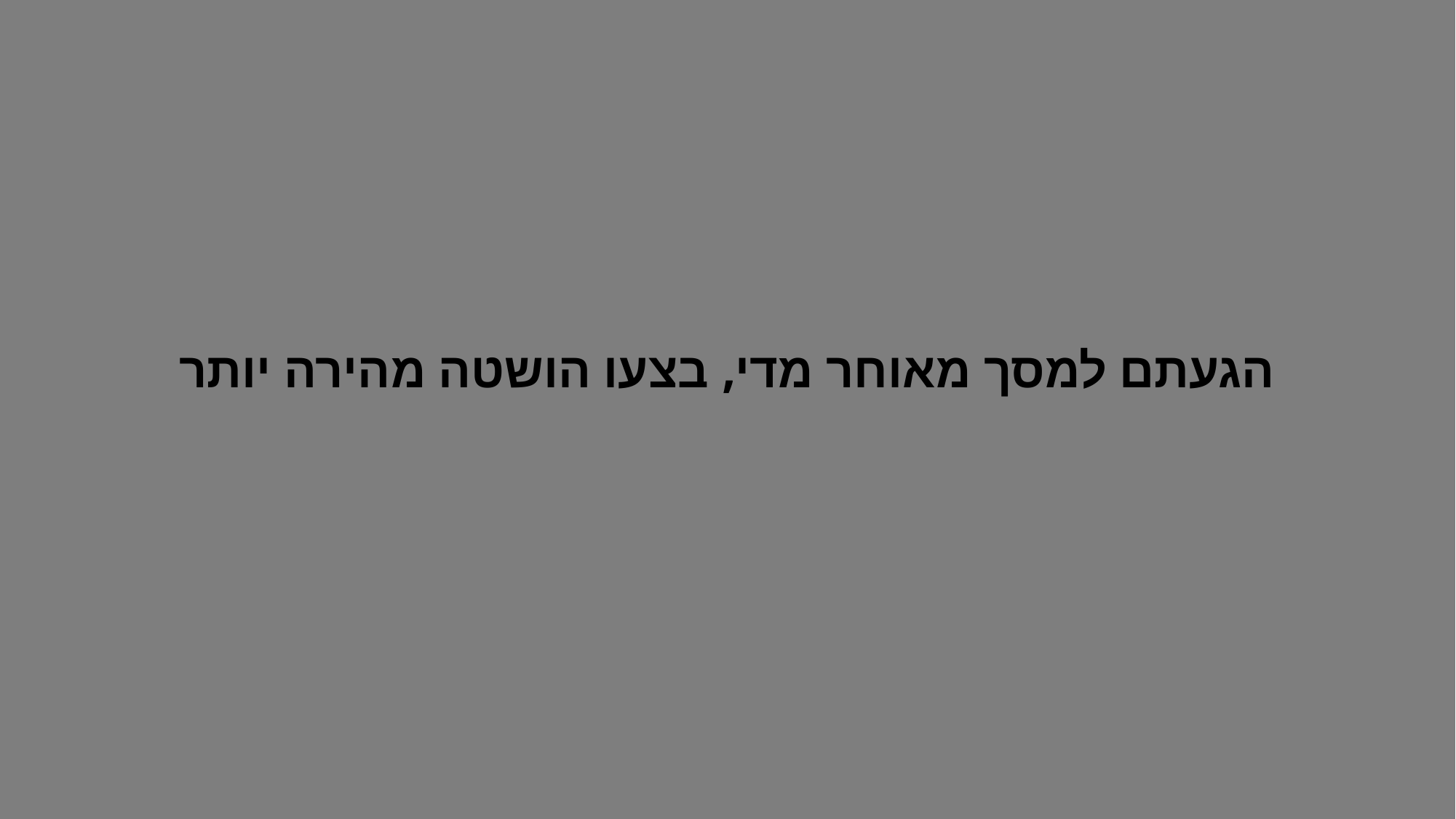

הגעתם למסך מאוחר מדי, בצעו הושטה מהירה יותר